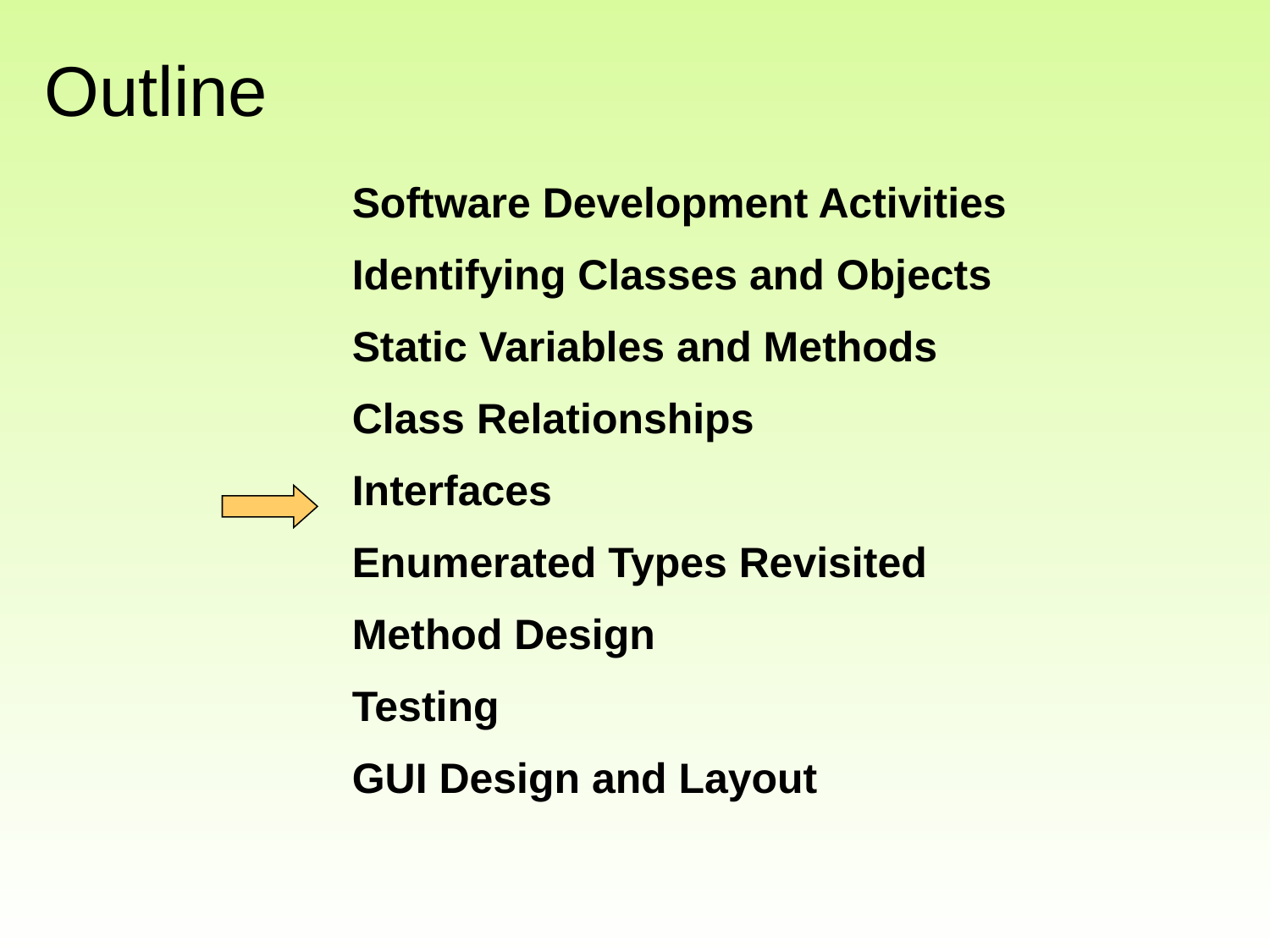

# Outline
Software Development Activities
Identifying Classes and Objects
Static Variables and Methods
Class Relationships
Interfaces
Enumerated Types Revisited
Method Design
Testing
GUI Design and Layout